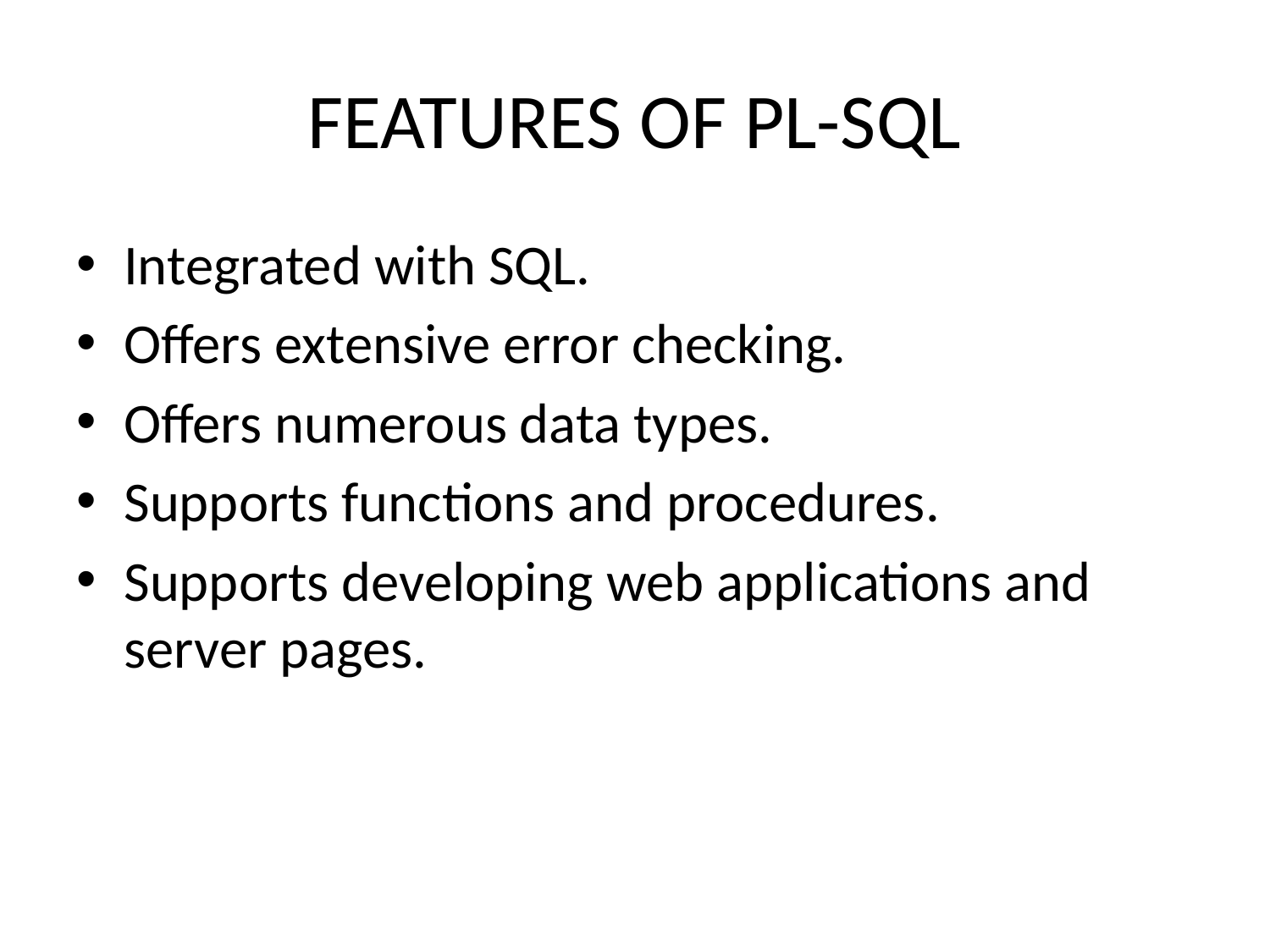

# FEATURES OF PL-SQL
Integrated with SQL.
Offers extensive error checking.
Offers numerous data types.
Supports functions and procedures.
Supports developing web applications and server pages.